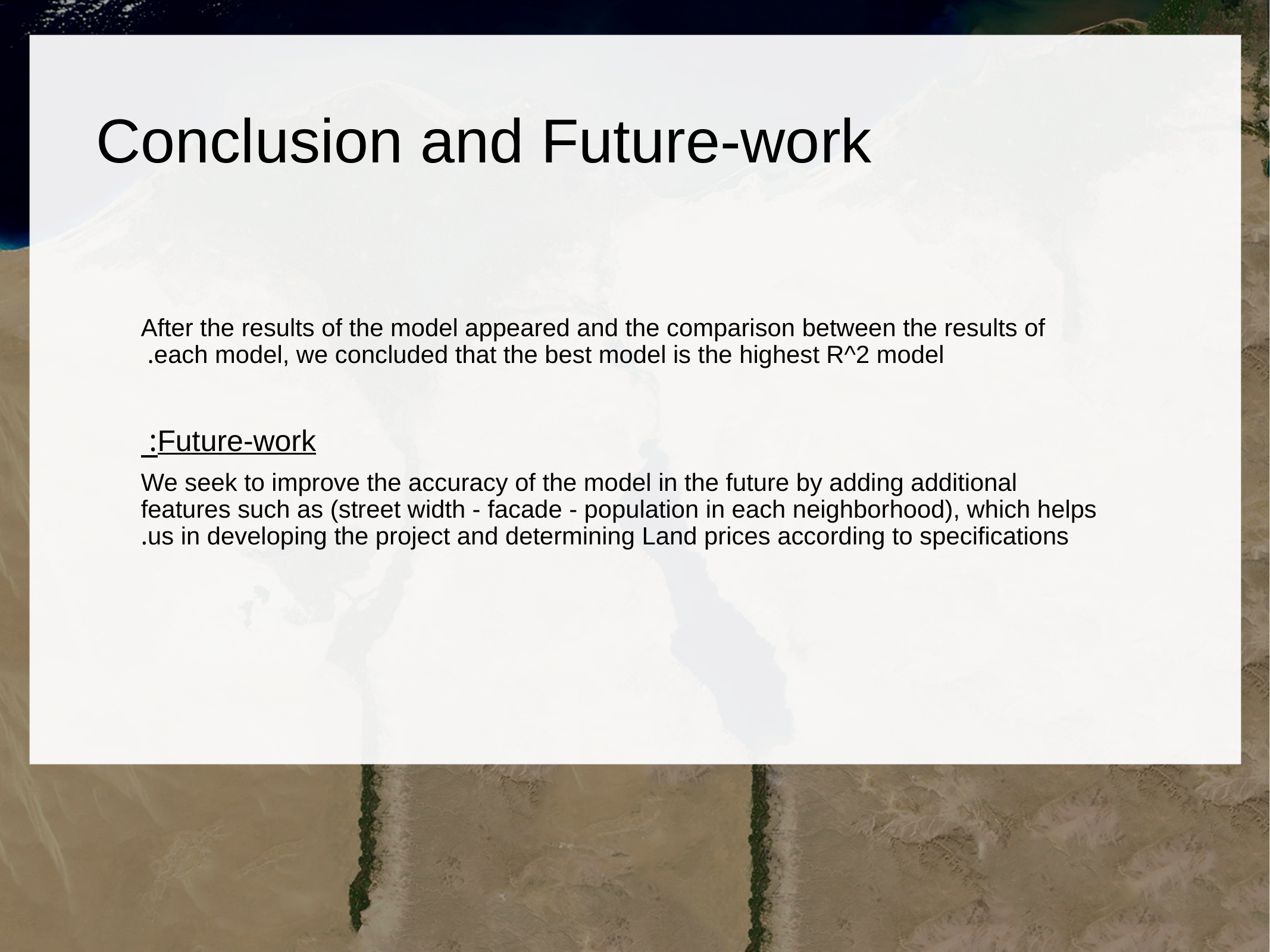

# Conclusion and Future-work

After the results of the model appeared and the comparison between the results of each model, we concluded that the best model is the highest R^2 model.

Future-work:
We seek to improve the accuracy of the model in the future by adding additional features such as (street width - facade - population in each neighborhood), which helps us in developing the project and determining Land prices according to specifications.